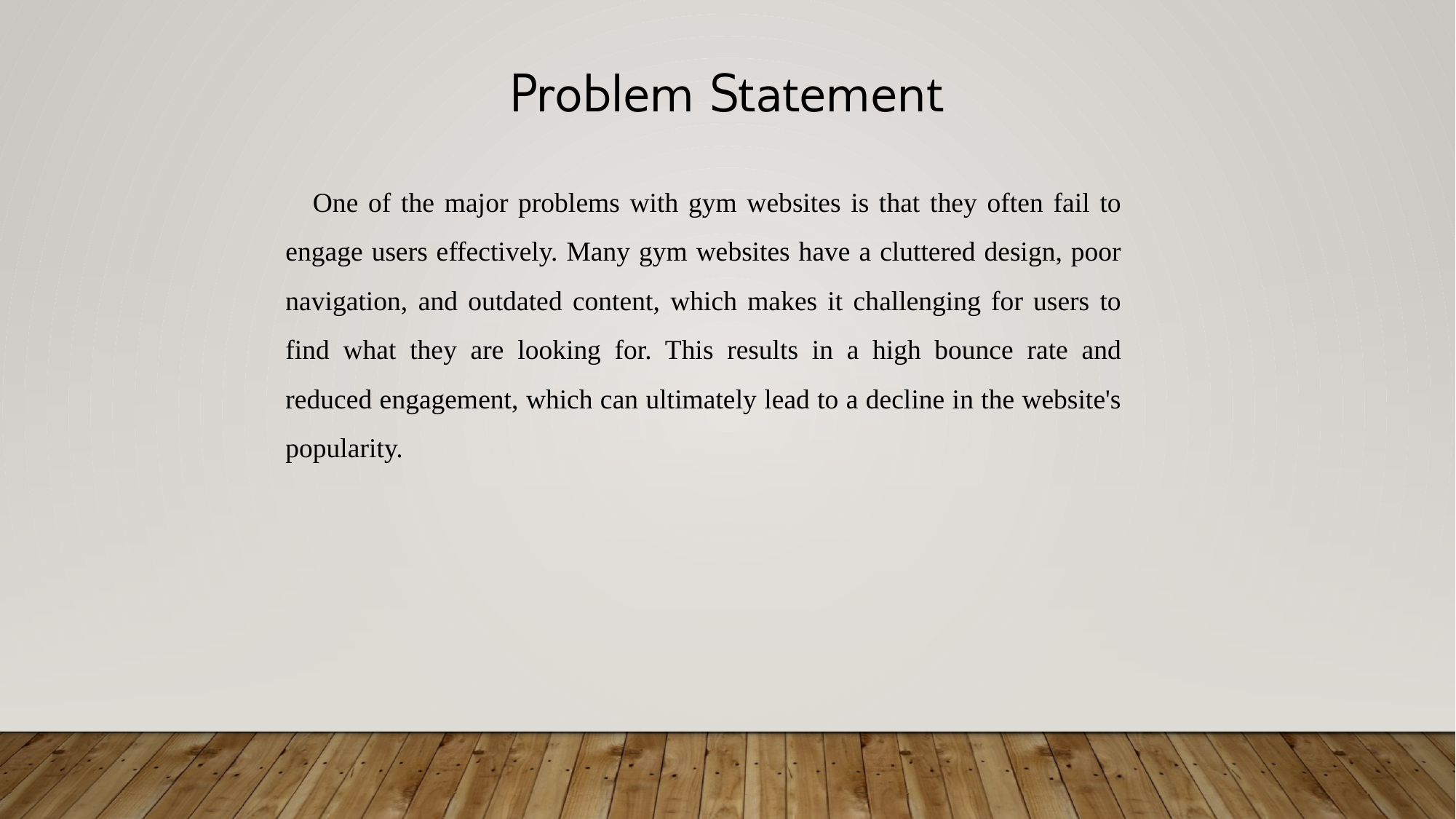

Problem Statement
One of the major problems with gym websites is that they often fail to engage users effectively. Many gym websites have a cluttered design, poor navigation, and outdated content, which makes it challenging for users to find what they are looking for. This results in a high bounce rate and reduced engagement, which can ultimately lead to a decline in the website's popularity.